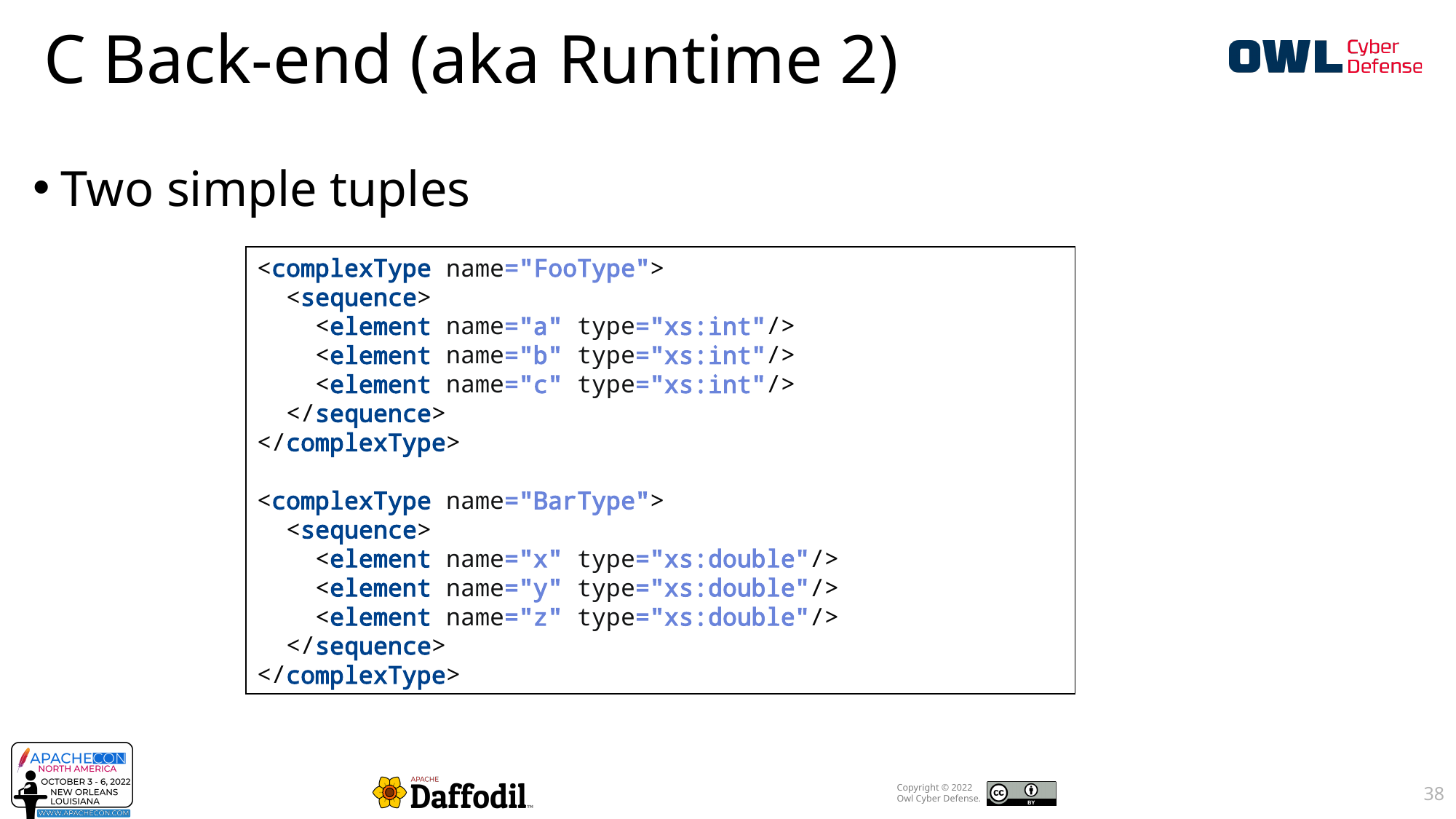

C Back-end (aka Runtime 2)
Two simple tuples

<complexType name="FooType">
  <sequence>
    <element name="a" type="xs:int"/>
    <element name="b" type="xs:int"/>
    <element name="c" type="xs:int"/>
  </sequence>
</complexType>
<complexType name="BarType">
  <sequence>
    <element name="x" type="xs:double"/>
    <element name="y" type="xs:double"/>
    <element name="z" type="xs:double"/>
  </sequence>
</complexType>
38